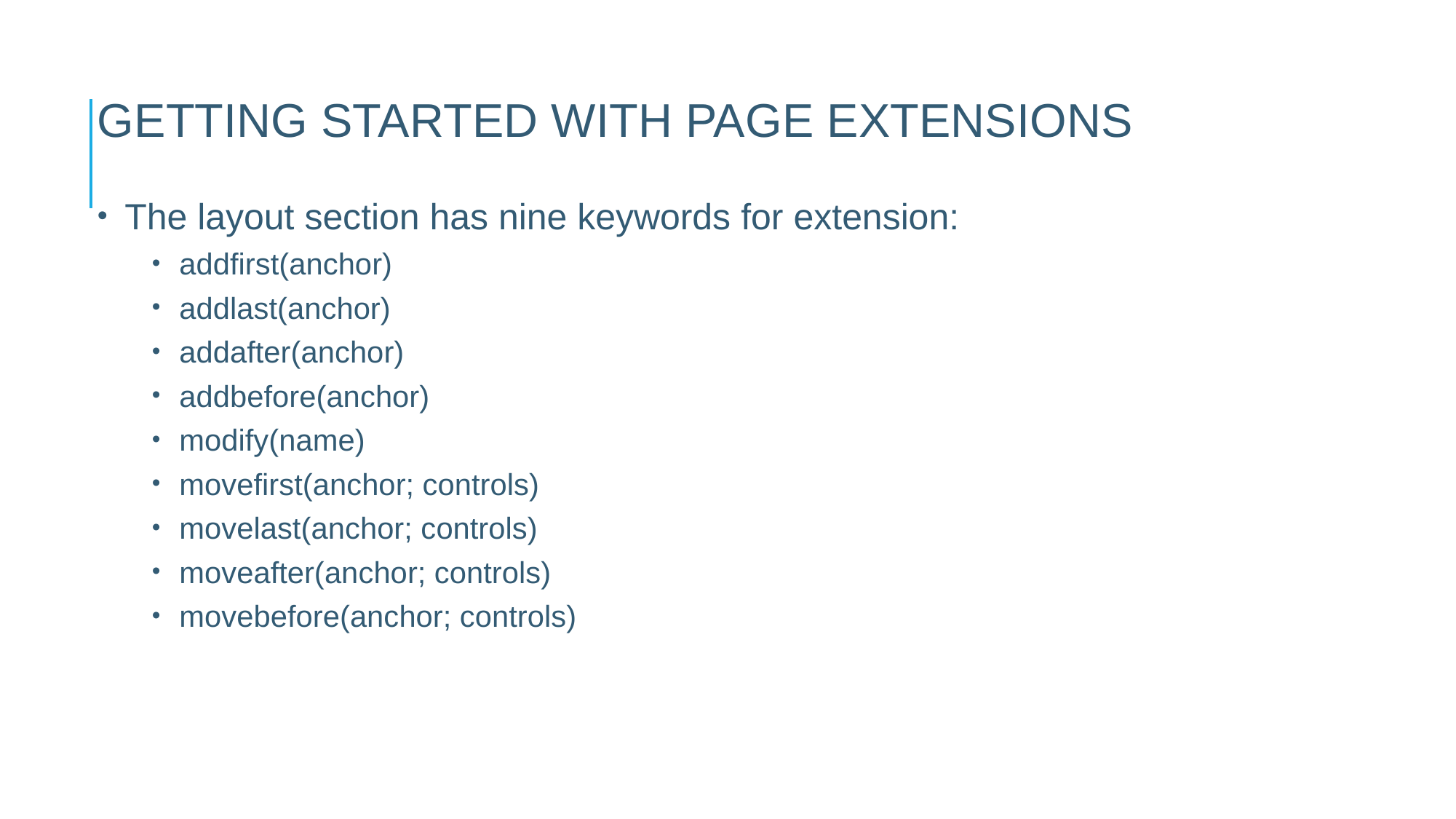

Getting Started with Page Extensions
The layout section has nine keywords for extension:
addfirst(anchor)
addlast(anchor)
addafter(anchor)
addbefore(anchor)
modify(name)
movefirst(anchor; controls)
movelast(anchor; controls)
moveafter(anchor; controls)
movebefore(anchor; controls)